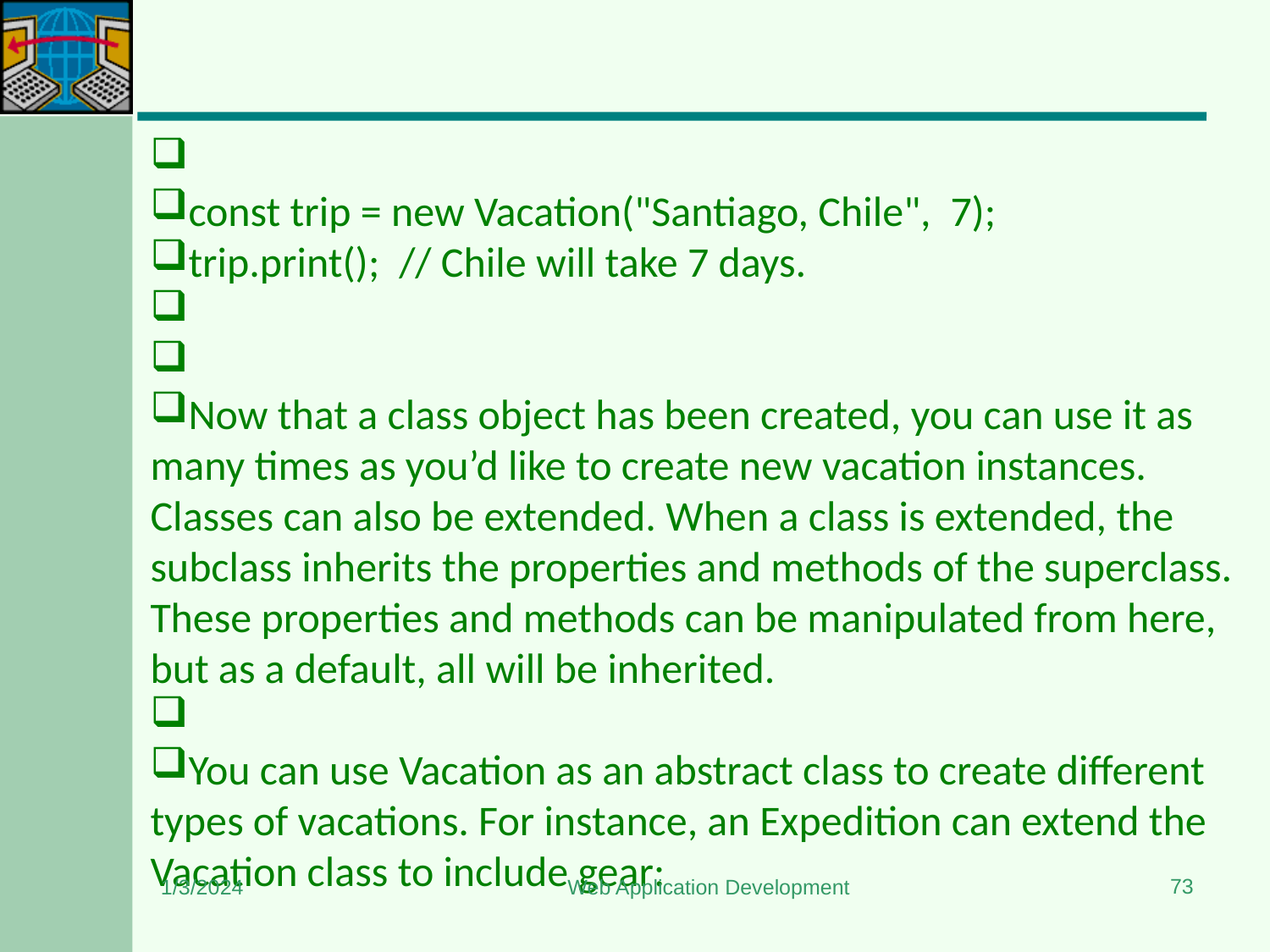

#

const trip = new Vacation("Santiago, Chile",  7);
trip.print();  // Chile will take 7 days.

Now that a class object has been created, you can use it as many times as you’d like to create new vacation instances. Classes can also be extended. When a class is extended, the subclass inherits the properties and methods of the superclass. These properties and methods can be manipulated from here, but as a default, all will be inherited.

You can use Vacation as an abstract class to create different types of vacations. For instance, an Expedition can extend the Vacation class to include gear:

73
1/3/2024
Web Application Development